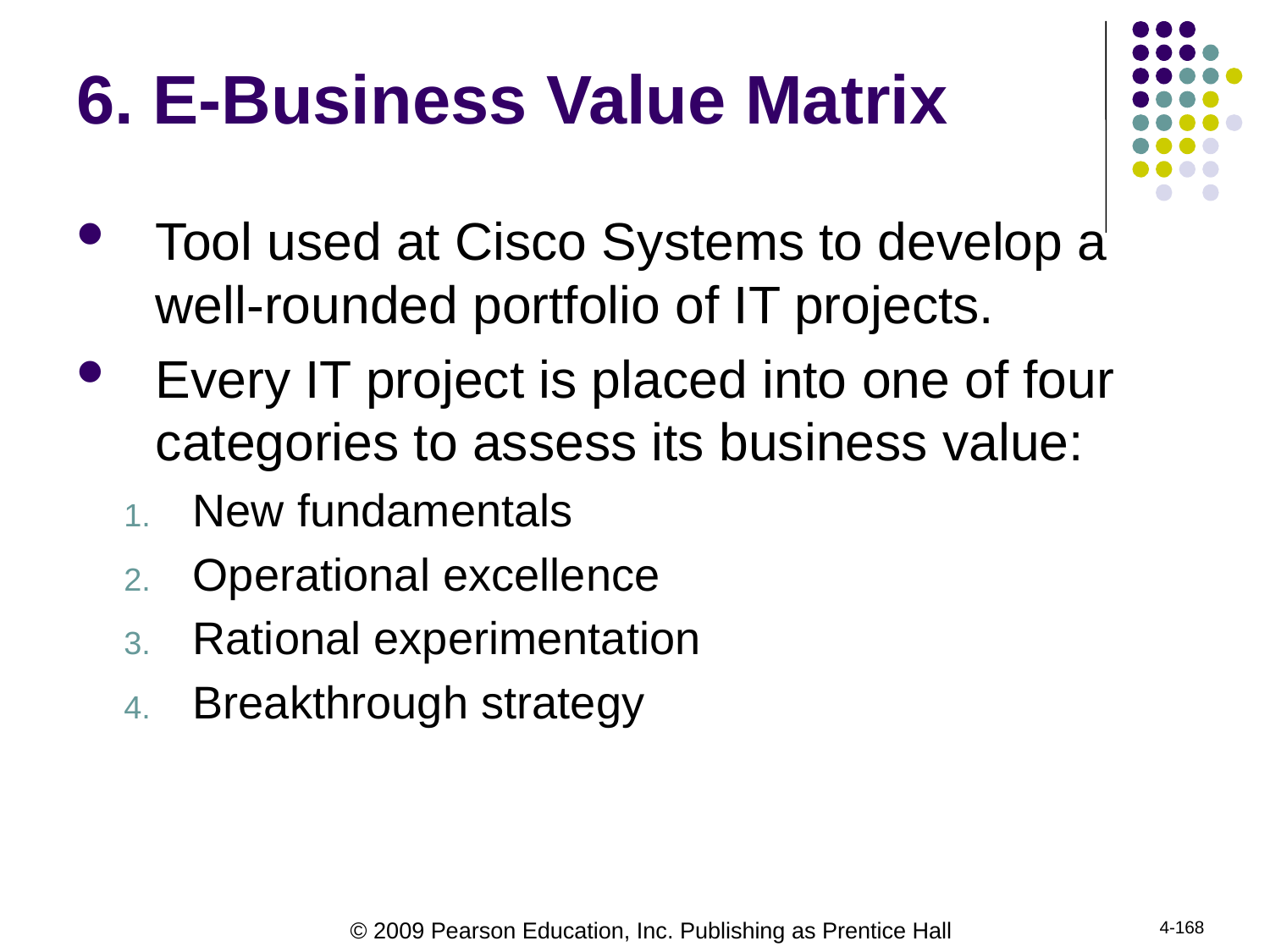

# 6. E-Business Value Matrix
Tool used at Cisco Systems to develop a well-rounded portfolio of IT projects.
Every IT project is placed into one of four categories to assess its business value:
New fundamentals
Operational excellence
Rational experimentation
Breakthrough strategy
4-168